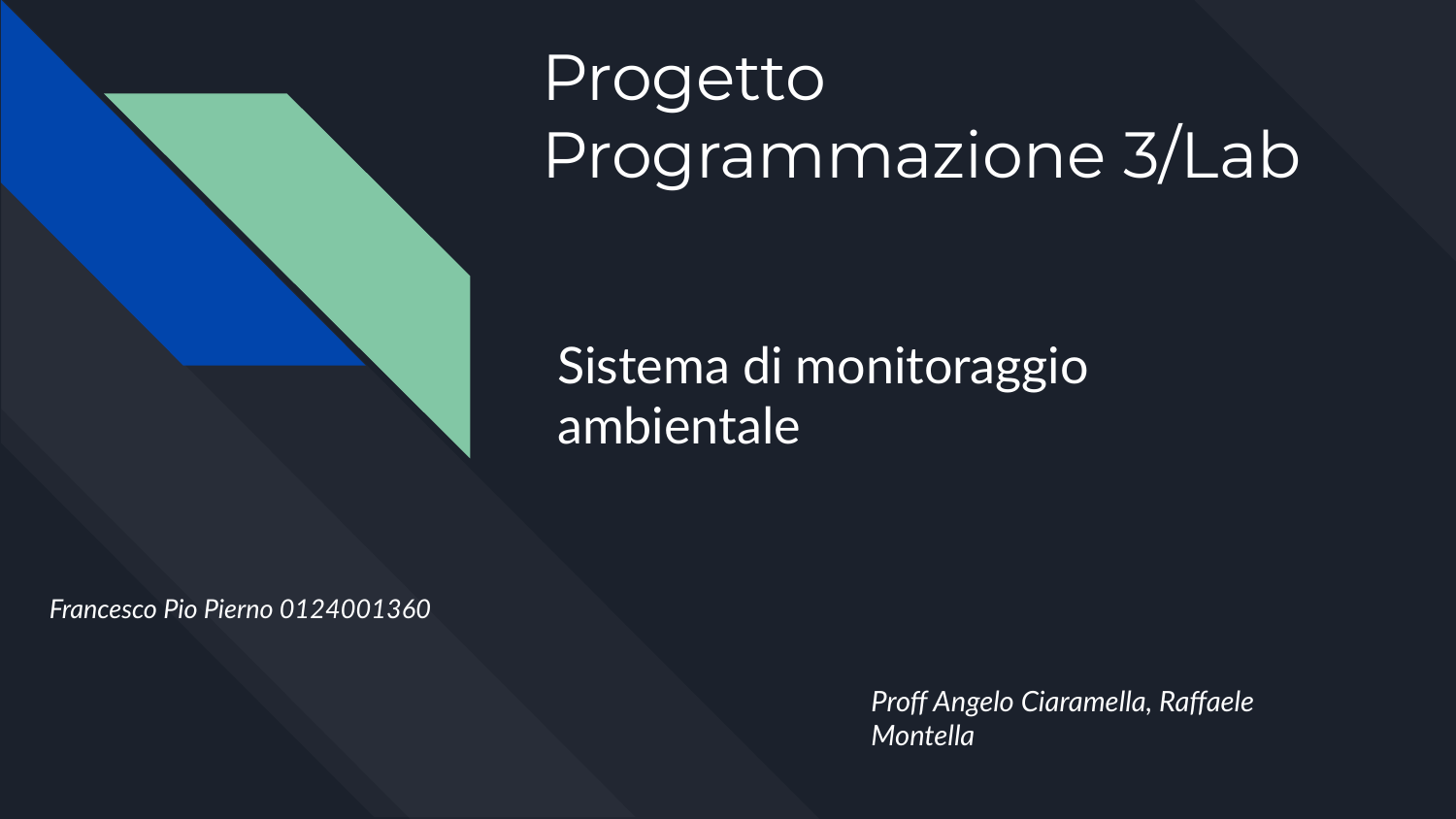

# Progetto Programmazione 3/Lab
Sistema di monitoraggio ambientale

Francesco Pio Pierno 0124001360
Proff Angelo Ciaramella, Raffaele Montella